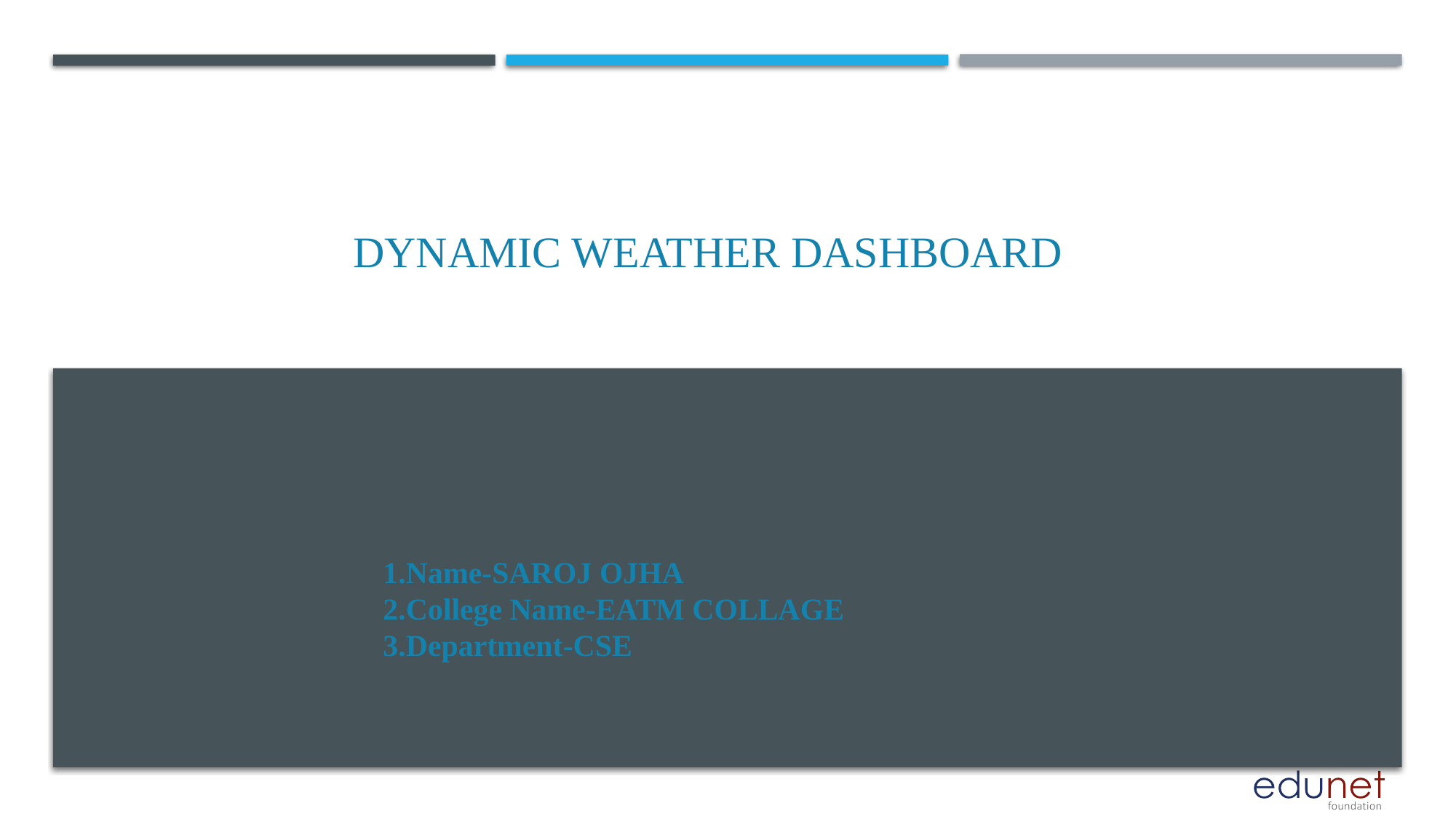

# Dynamic Weather Dashboard
1.Name-SAROJ OJHA
2.College Name-EATM COLLAGE
3.Department-CSE